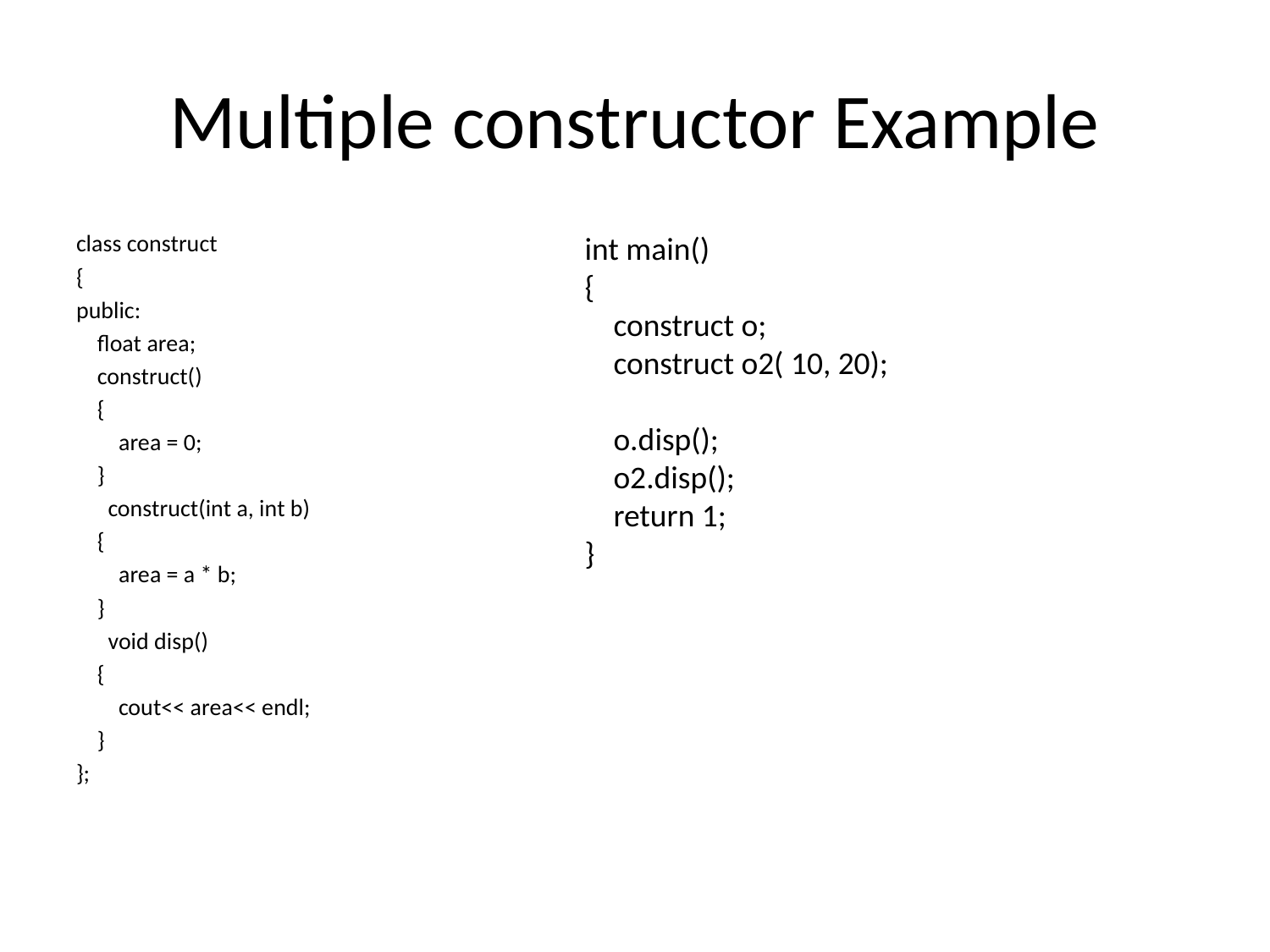

# Multiple constructor Example
int main()
{
    construct o;
    construct o2( 10, 20);

    o.disp();
    o2.disp();
    return 1;
}

class construct
{
public:
    float area;
    construct()
    {
        area = 0;
    }
      construct(int a, int b)
    {
        area = a * b;
    }
      void disp()
    {
        cout<< area<< endl;
    }
};